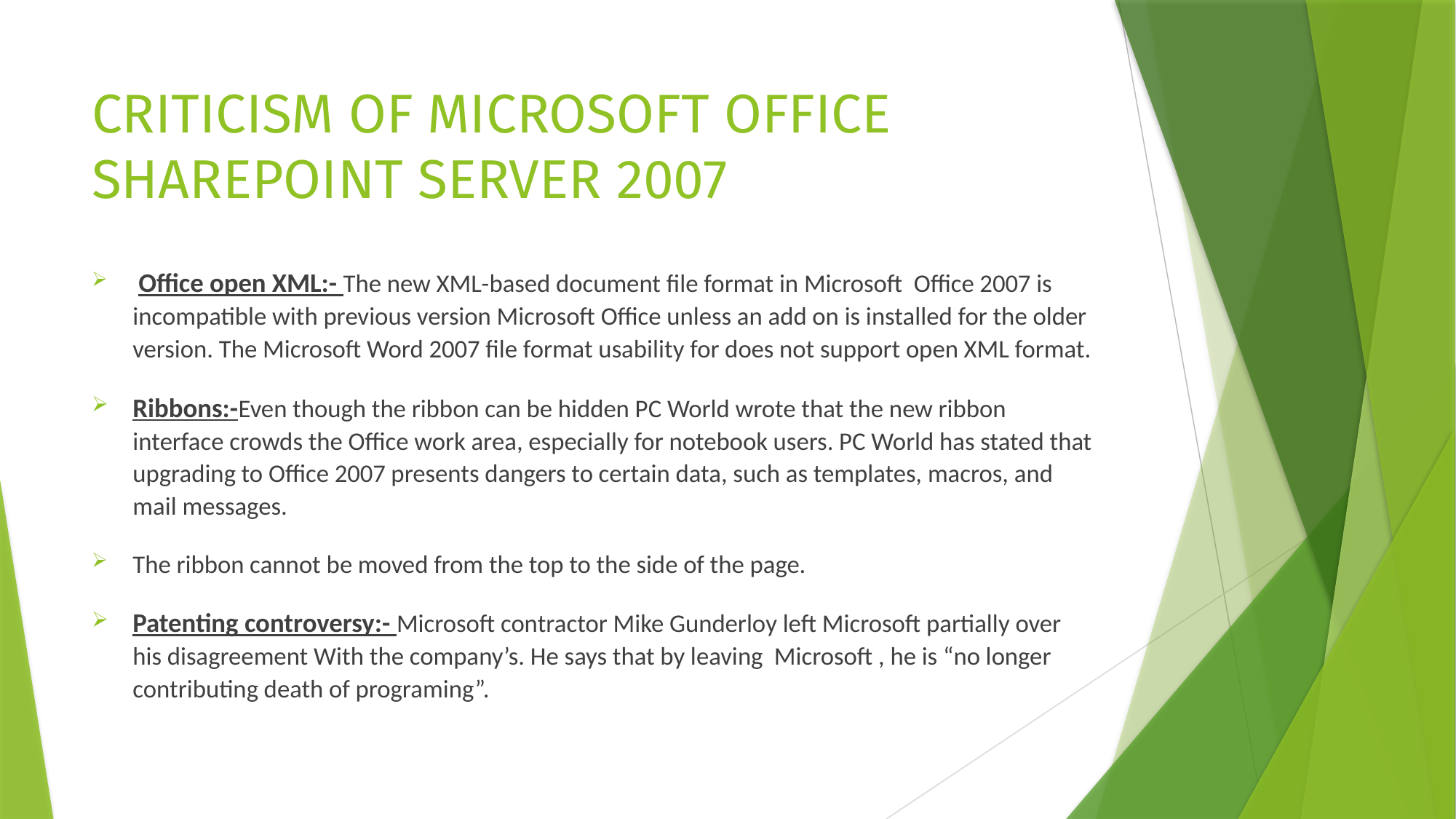

# CRITICISM OF MICROSOFT OFFICE SHAREPOINT SERVER 2007
 Office open XML:- The new XML-based document file format in Microsoft  Office 2007 is incompatible with previous version Microsoft Office unless an add on is installed for the older version. The Microsoft Word 2007 file format usability for does not support open XML format.
Ribbons:-Even though the ribbon can be hidden PC World wrote that the new ribbon interface crowds the Office work area, especially for notebook users. PC World has stated that upgrading to Office 2007 presents dangers to certain data, such as templates, macros, and mail messages.
The ribbon cannot be moved from the top to the side of the page.
Patenting controversy:- Microsoft contractor Mike Gunderloy left Microsoft partially over his disagreement With the company’s. He says that by leaving  Microsoft , he is “no longer contributing death of programing”.